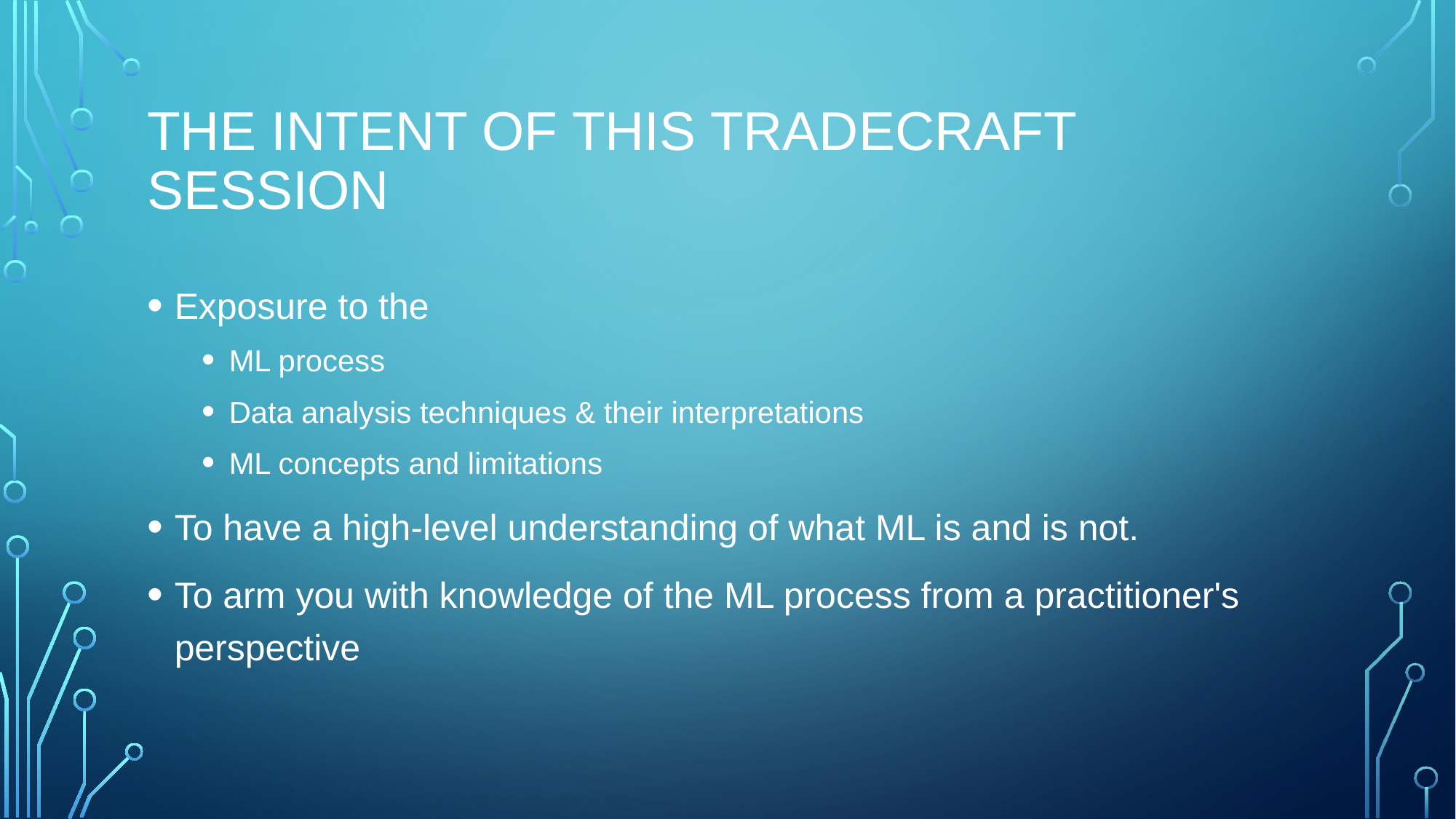

# The Intent of this Tradecraft Session
Exposure to the
ML process
Data analysis techniques & their interpretations
ML concepts and limitations
To have a high-level understanding of what ML is and is not.
To arm you with knowledge of the ML process from a practitioner's perspective